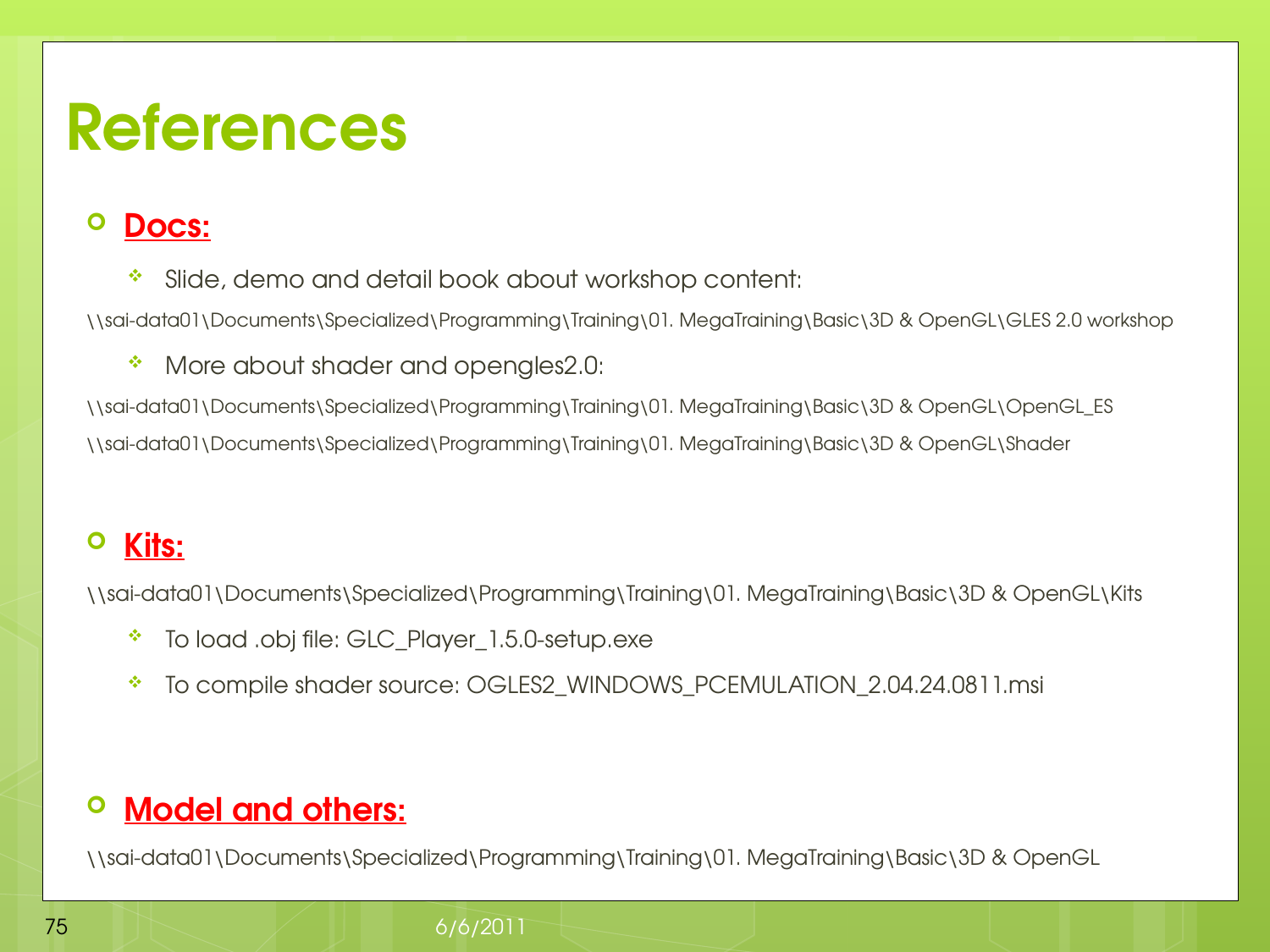

# References
Docs:
Slide, demo and detail book about workshop content:
\\sai-data01\Documents\Specialized\Programming\Training\01. MegaTraining\Basic\3D & OpenGL\GLES 2.0 workshop
More about shader and opengles2.0:
\\sai-data01\Documents\Specialized\Programming\Training\01. MegaTraining\Basic\3D & OpenGL\OpenGL_ES
\\sai-data01\Documents\Specialized\Programming\Training\01. MegaTraining\Basic\3D & OpenGL\Shader

Kits:
\\sai-data01\Documents\Specialized\Programming\Training\01. MegaTraining\Basic\3D & OpenGL\Kits
To load .obj file: GLC_Player_1.5.0-setup.exe
To compile shader source: OGLES2_WINDOWS_PCEMULATION_2.04.24.0811.msi

Model and others:
\\sai-data01\Documents\Specialized\Programming\Training\01. MegaTraining\Basic\3D & OpenGL
75
6/6/2011